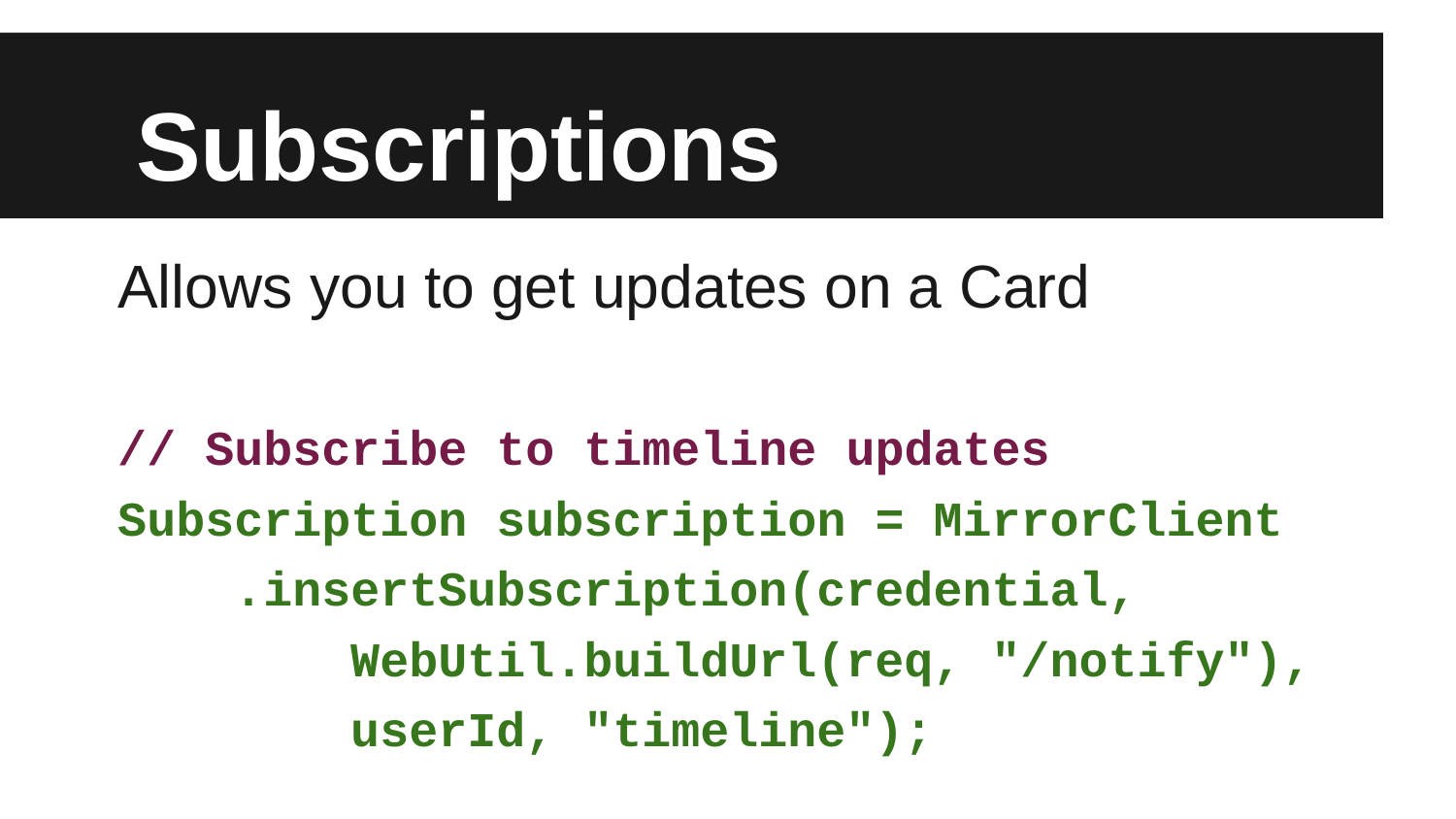

# Subscriptions
Allows you to get updates on a Card

// Subscribe to timeline updates
Subscription subscription = MirrorClient
    .insertSubscription(credential,
        WebUtil.buildUrl(req, "/notify"),
        userId, "timeline");